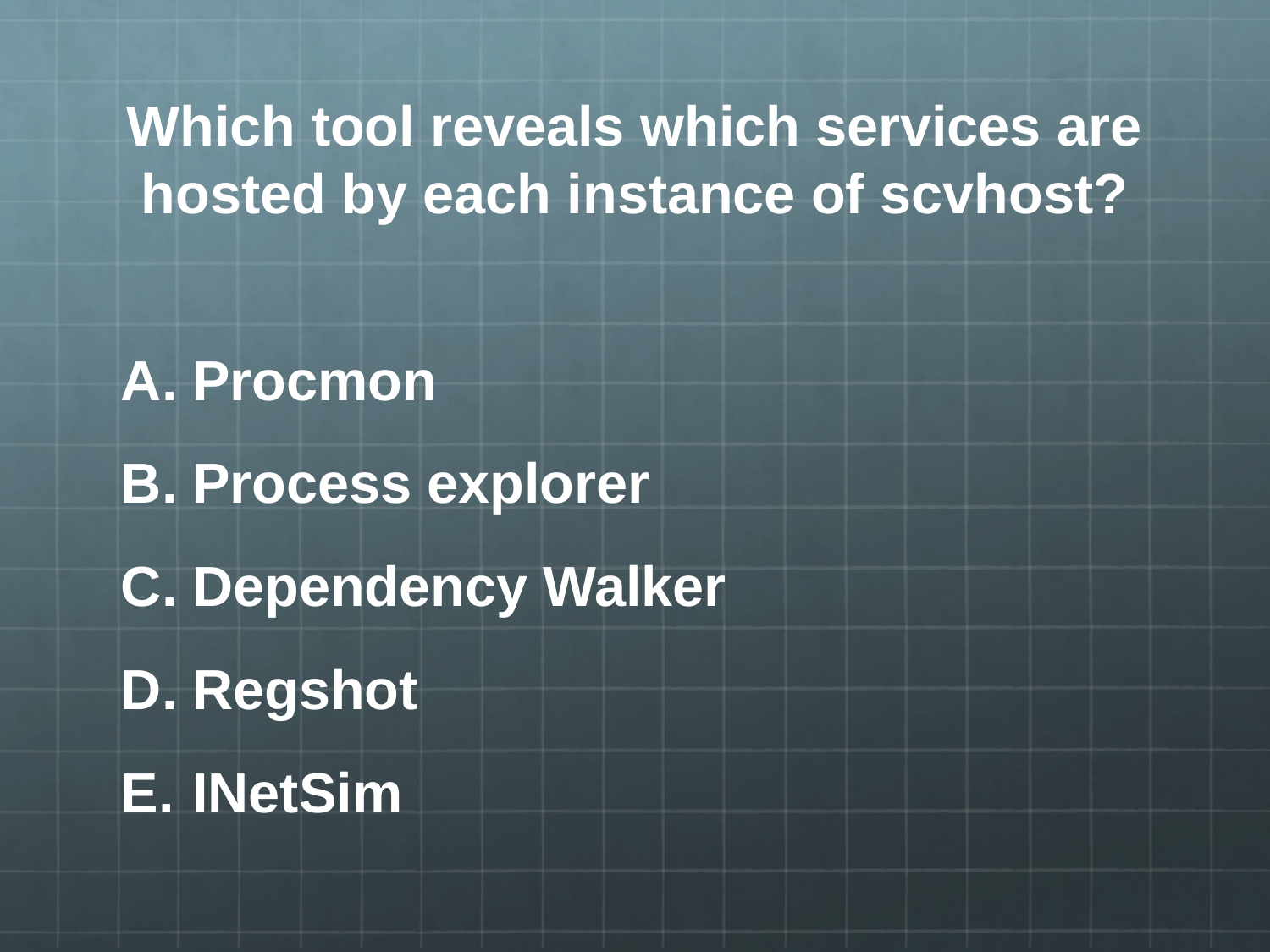

# Which tool reveals which services are hosted by each instance of scvhost?
Procmon
Process explorer
Dependency Walker
Regshot
INetSim